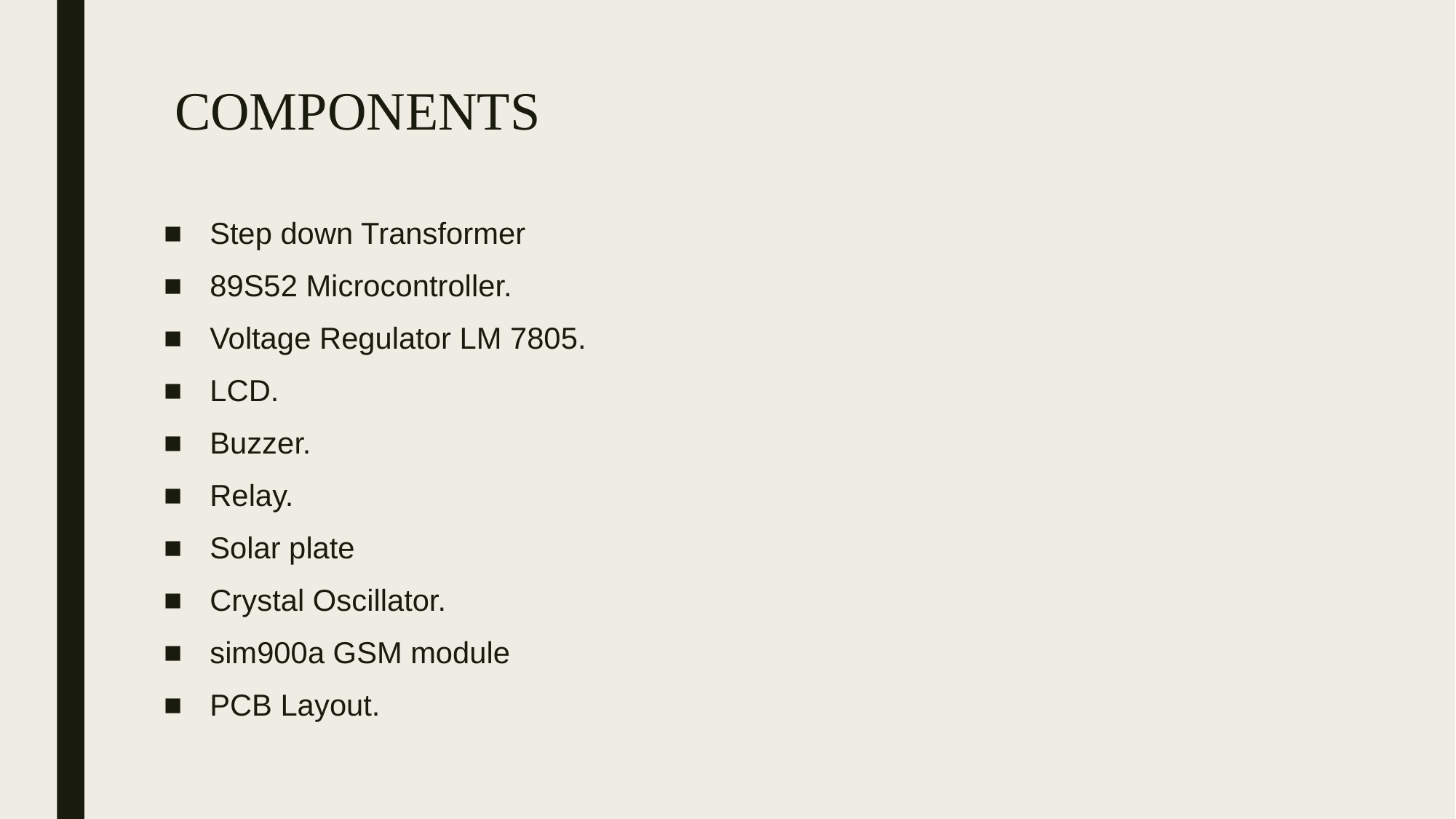

# COMPONENTS
Step down Transformer
89S52 Microcontroller.
Voltage Regulator LM 7805.
LCD.
Buzzer.
Relay.
Solar plate
Crystal Oscillator.
sim900a GSM module
PCB Layout.